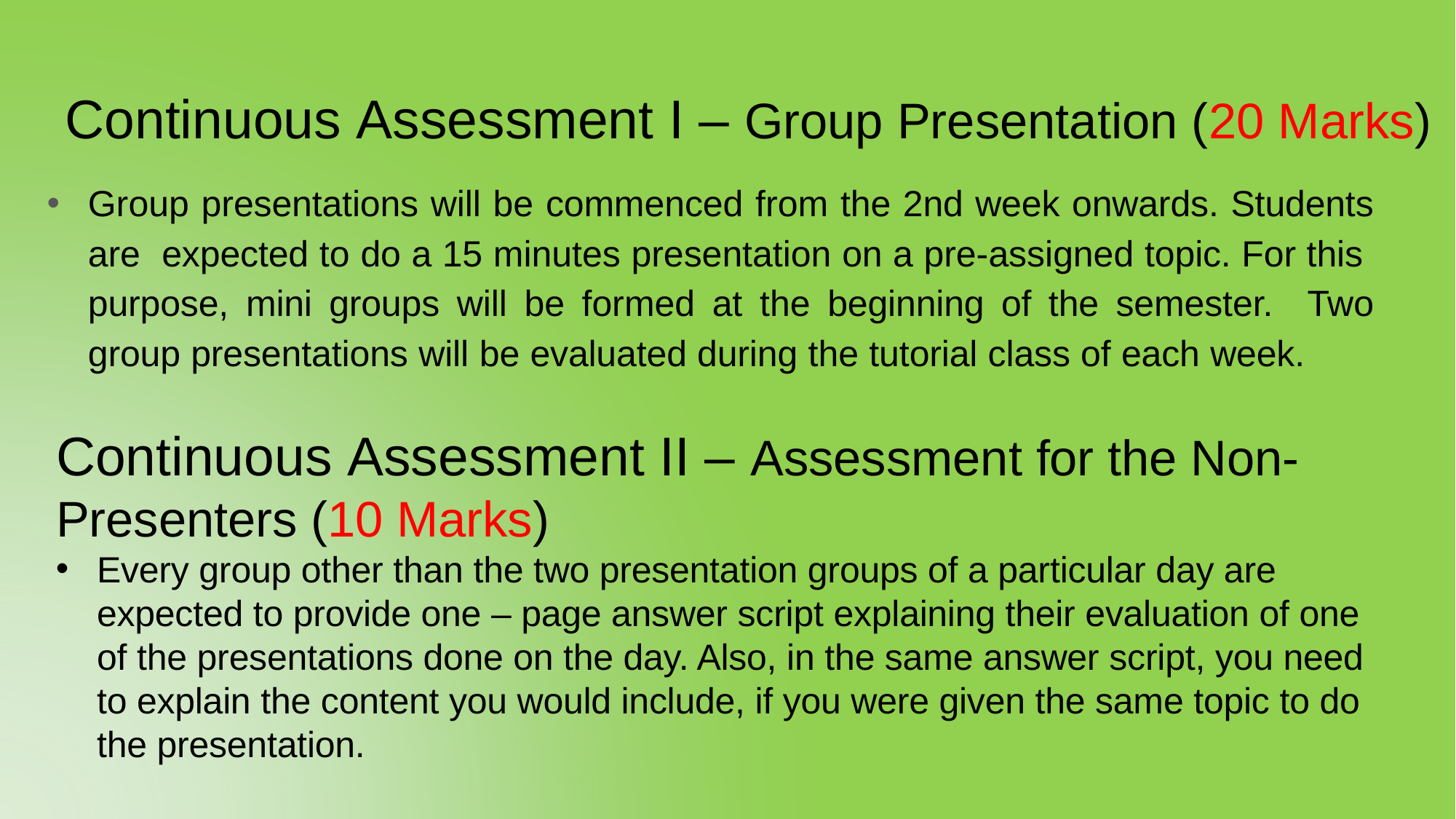

# Continuous Assessment I – Group Presentation (20 Marks)
Group presentations will be commenced from the 2nd week onwards. Students are  expected to do a 15 minutes presentation on a pre-assigned topic. For this  purpose, mini groups will be formed at the beginning of the semester.  Two group presentations will be evaluated during the tutorial class of each week.

Continuous Assessment II – Assessment for the Non- Presenters (10 Marks)
Every group other than the two presentation groups of a particular day are expected to provide one – page answer script explaining their evaluation of one of the presentations done on the day. Also, in the same answer script, you need to explain the content you would include, if you were given the same topic to do the presentation.